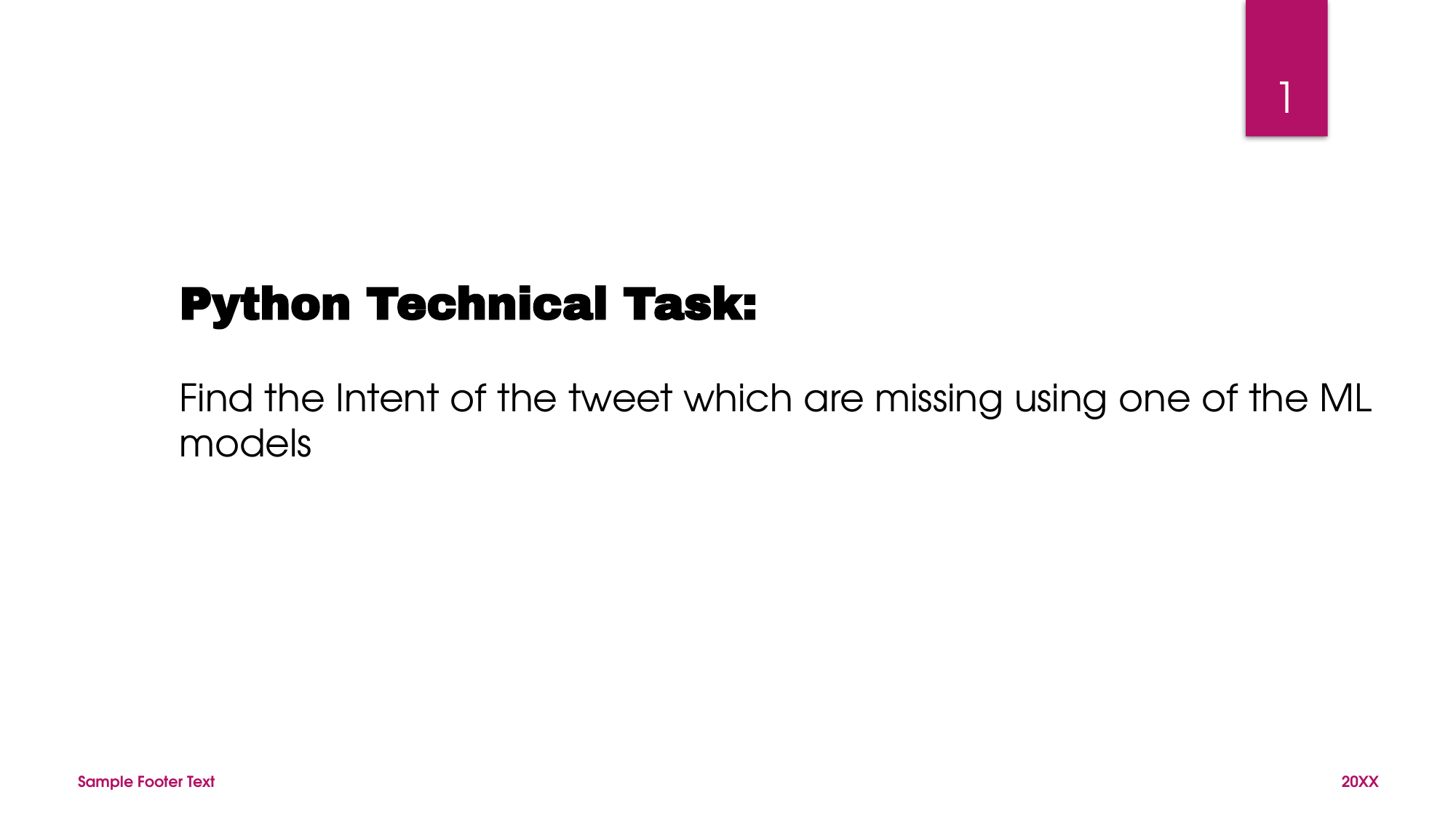

1
Python Technical Task:

Find the Intent of the tweet which are missing using one of the ML models
Sample Footer Text
20XX